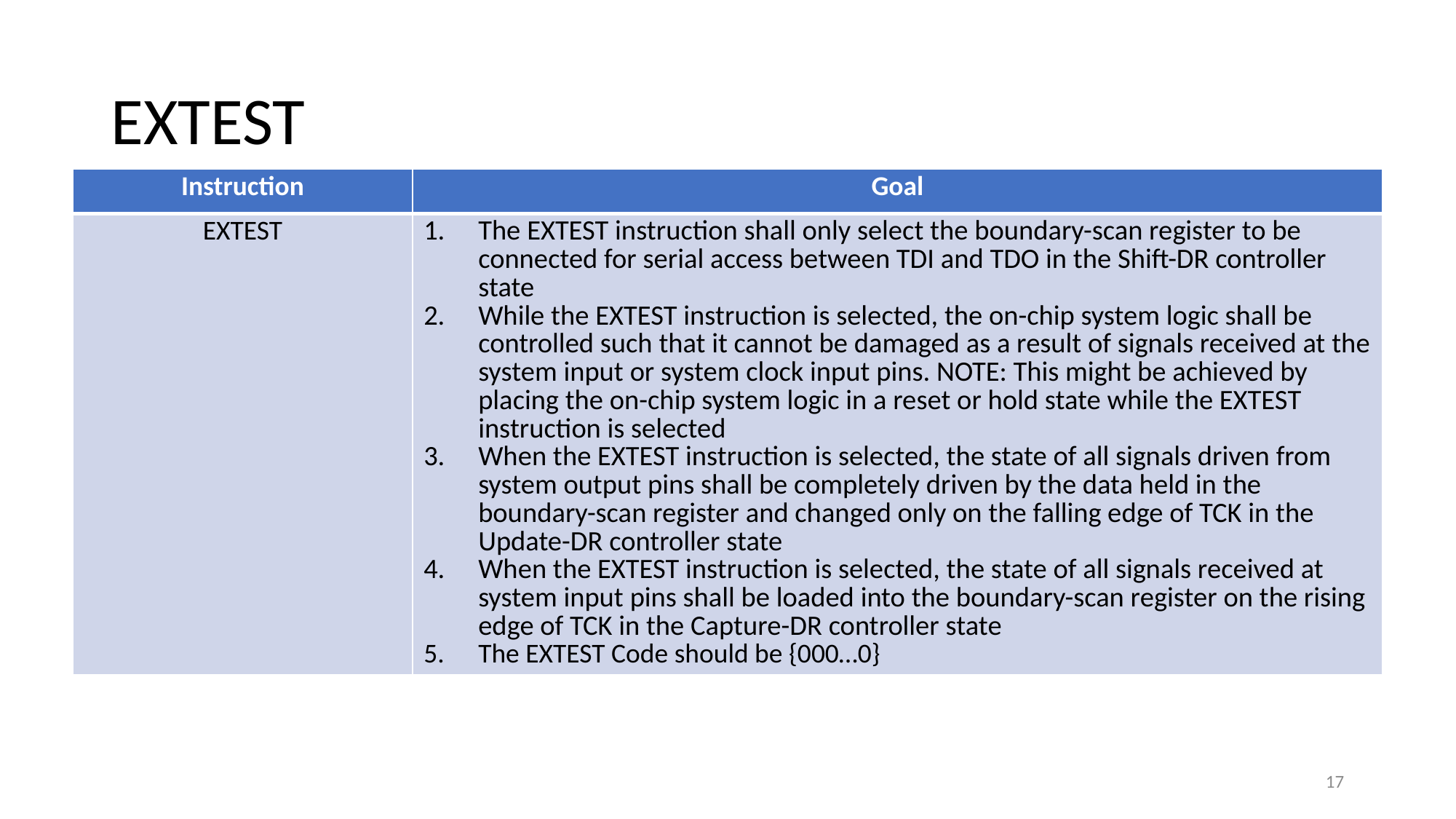

# EXTEST
| Instruction | Goal |
| --- | --- |
| EXTEST | The EXTEST instruction shall only select the boundary-scan register to be connected for serial access between TDI and TDO in the Shift-DR controller state While the EXTEST instruction is selected, the on-chip system logic shall be controlled such that it cannot be damaged as a result of signals received at the system input or system clock input pins. NOTE: This might be achieved by placing the on-chip system logic in a reset or hold state while the EXTEST instruction is selected When the EXTEST instruction is selected, the state of all signals driven from system output pins shall be completely driven by the data held in the boundary-scan register and changed only on the falling edge of TCK in the Update-DR controller state When the EXTEST instruction is selected, the state of all signals received at system input pins shall be loaded into the boundary-scan register on the rising edge of TCK in the Capture-DR controller state The EXTEST Code should be {000…0} |
17